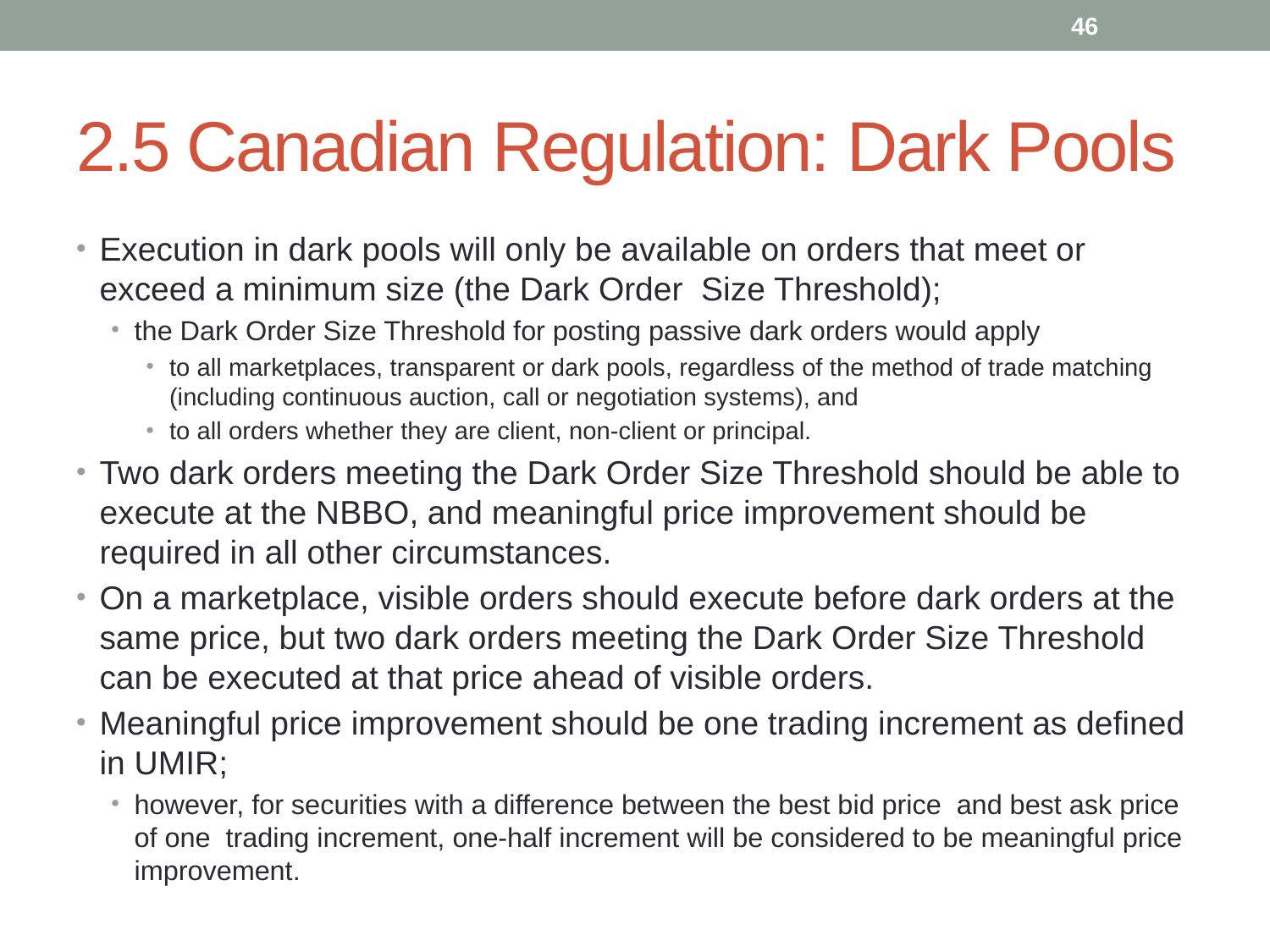

46
# 2.5 Canadian Regulation: Dark Pools
Execution in dark pools will only be available on orders that meet or exceed a minimum size (the Dark Order  Size Threshold);
the Dark Order Size Threshold for posting passive dark orders would apply
to all marketplaces, transparent or dark pools, regardless of the method of trade matching (including continuous auction, call or negotiation systems), and
to all orders whether they are client, non-client or principal.
Two dark orders meeting the Dark Order Size Threshold should be able to execute at the NBBO, and meaningful price improvement should be required in all other circumstances.
On a marketplace, visible orders should execute before dark orders at the same price, but two dark orders meeting the Dark Order Size Threshold can be executed at that price ahead of visible orders.
Meaningful price improvement should be one trading increment as defined in UMIR;
however, for securities with a difference between the best bid price  and best ask price of one  trading increment, one-half increment will be considered to be meaningful price improvement.